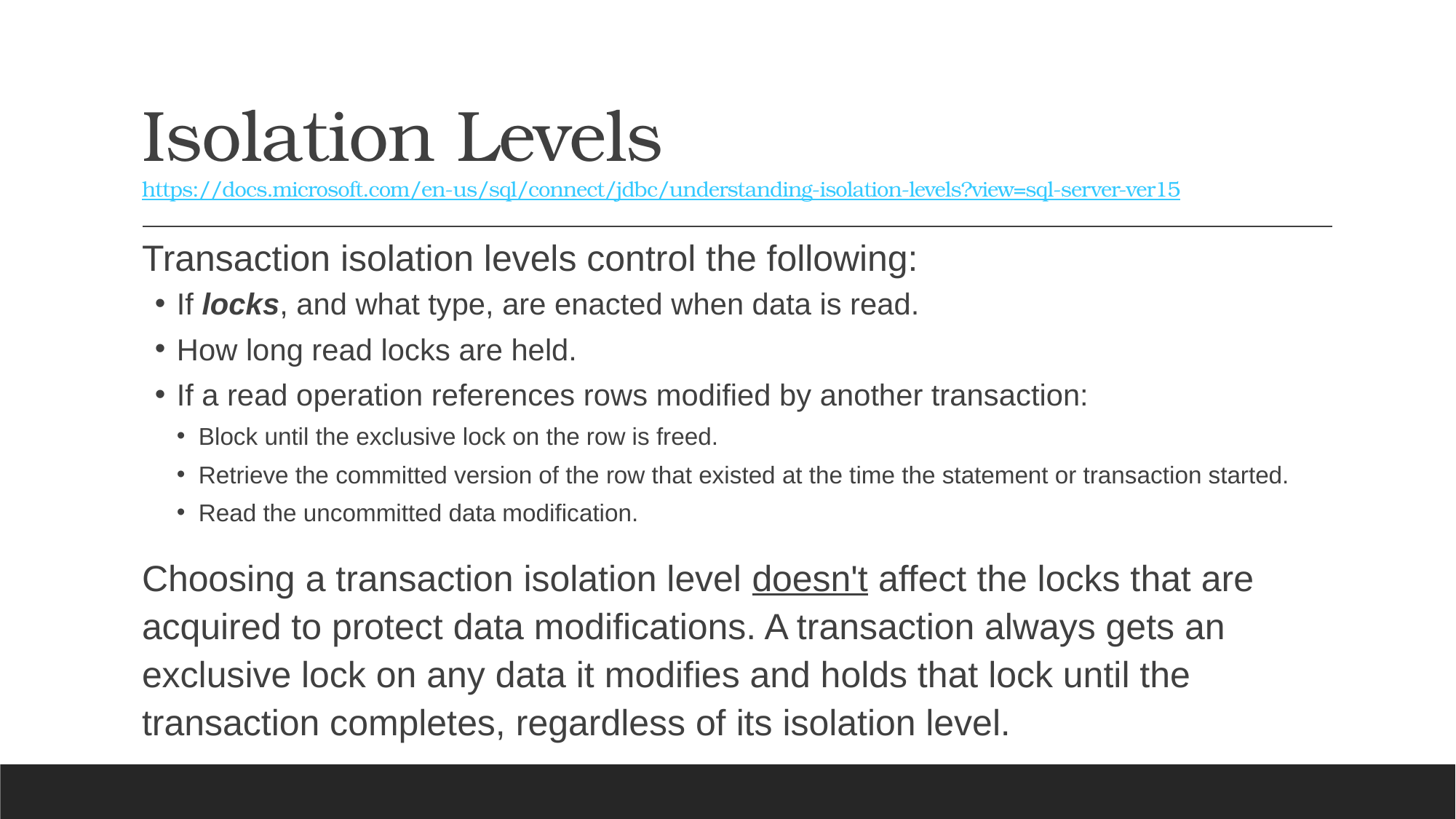

# Isolation Levels https://docs.microsoft.com/en-us/sql/connect/jdbc/understanding-isolation-levels?view=sql-server-ver15
Transaction isolation levels control the following:
If locks, and what type, are enacted when data is read.
How long read locks are held.
If a read operation references rows modified by another transaction:
Block until the exclusive lock on the row is freed.
Retrieve the committed version of the row that existed at the time the statement or transaction started.
Read the uncommitted data modification.
Choosing a transaction isolation level doesn't affect the locks that are acquired to protect data modifications. A transaction always gets an exclusive lock on any data it modifies and holds that lock until the transaction completes, regardless of its isolation level.